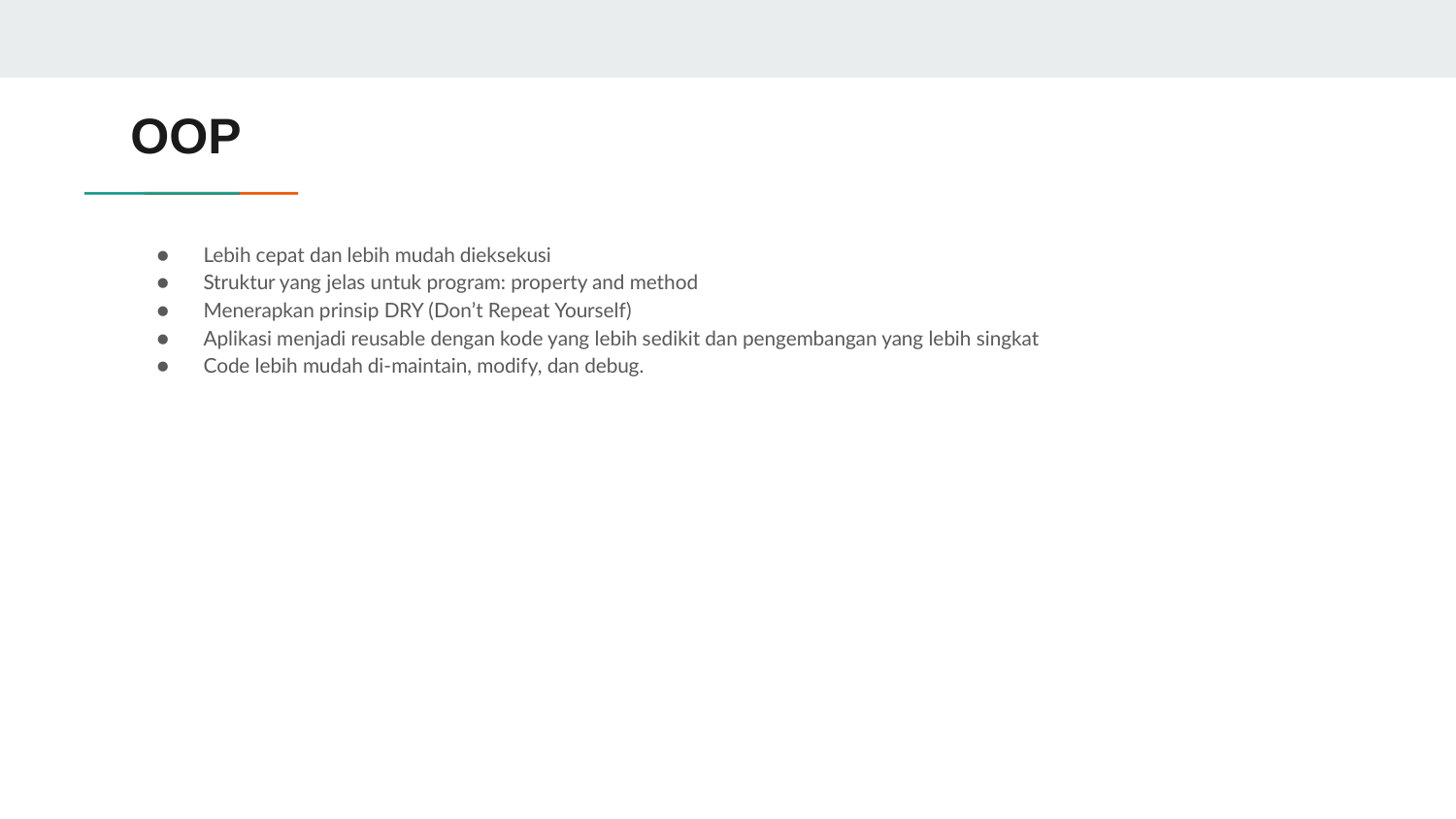

# OOP
Lebih cepat dan lebih mudah dieksekusi
Struktur yang jelas untuk program: property and method
Menerapkan prinsip DRY (Don’t Repeat Yourself)
Aplikasi menjadi reusable dengan kode yang lebih sedikit dan pengembangan yang lebih singkat
Code lebih mudah di-maintain, modify, dan debug.